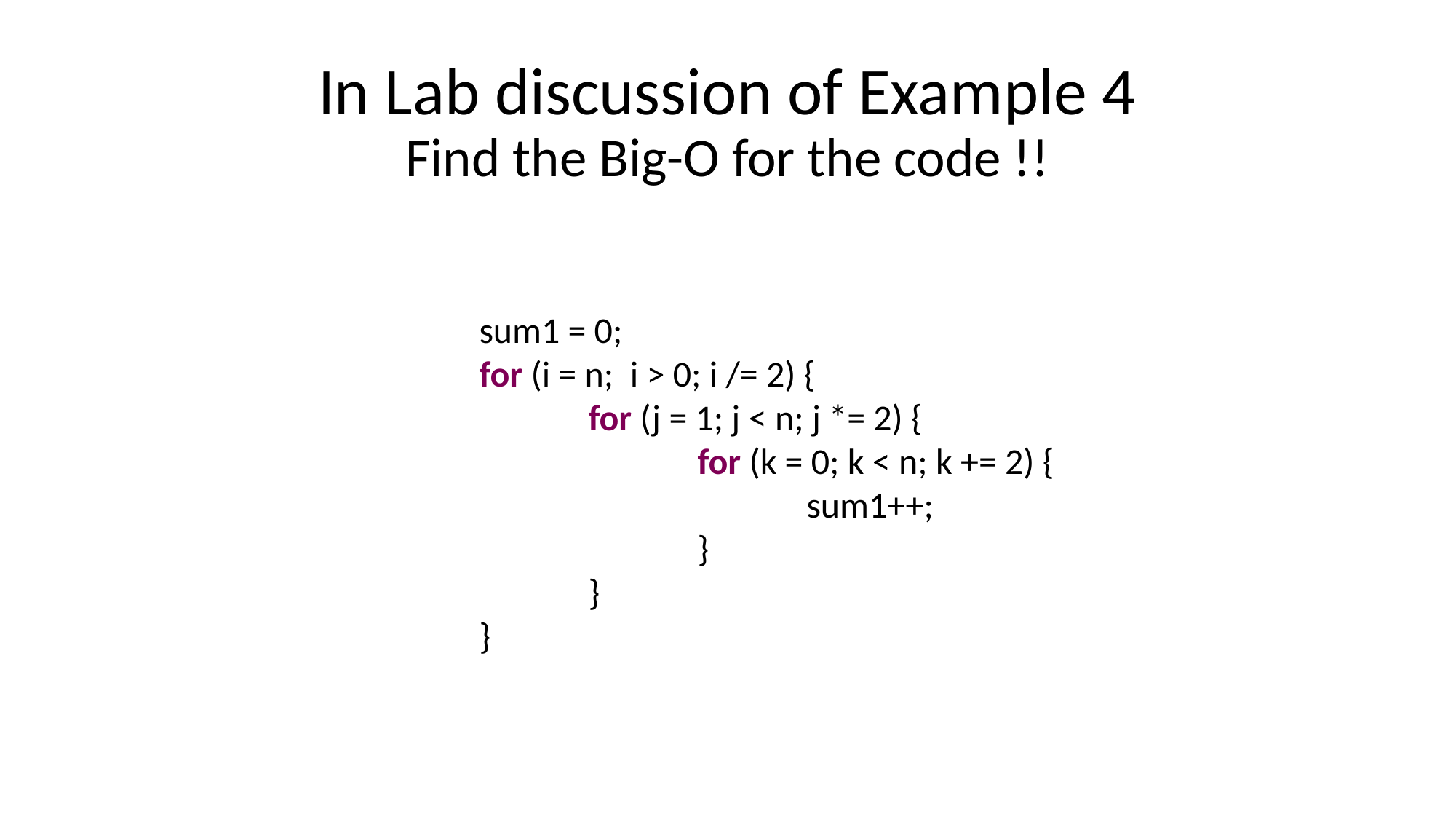

# In Lab discussion of Example 4 Find the Big-O for the code !!
		sum1 = 0;
		for (i = n;  i > 0; i /= 2) {
			for (j = 1; j < n; j *= 2) {
				for (k = 0; k < n; k += 2) {
					sum1++;
				}
			}
		}